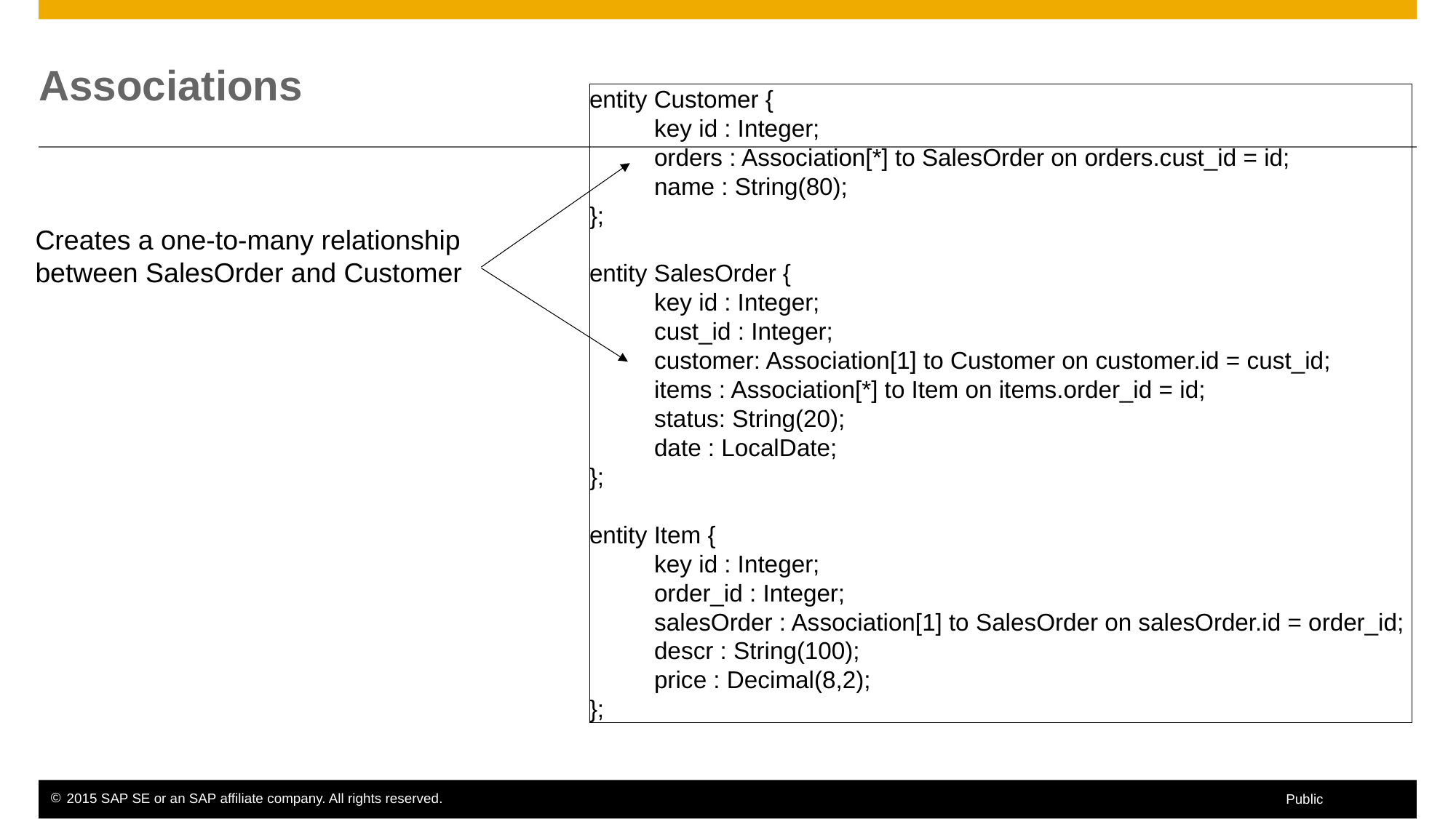

# Associations
entity Customer {
key id : Integer;
orders : Association[*] to SalesOrder on orders.cust_id = id;
name : String(80);
};

entity SalesOrder {
key id : Integer;
cust_id : Integer;
customer: Association[1] to Customer on customer.id = cust_id;
items : Association[*] to Item on items.order_id = id;
status: String(20);
date : LocalDate;
};

entity Item {
key id : Integer;
order_id : Integer;
salesOrder : Association[1] to SalesOrder on salesOrder.id = order_id;
descr : String(100);
price : Decimal(8,2);
};
Creates a one-to-many relationship
between SalesOrder and Customer